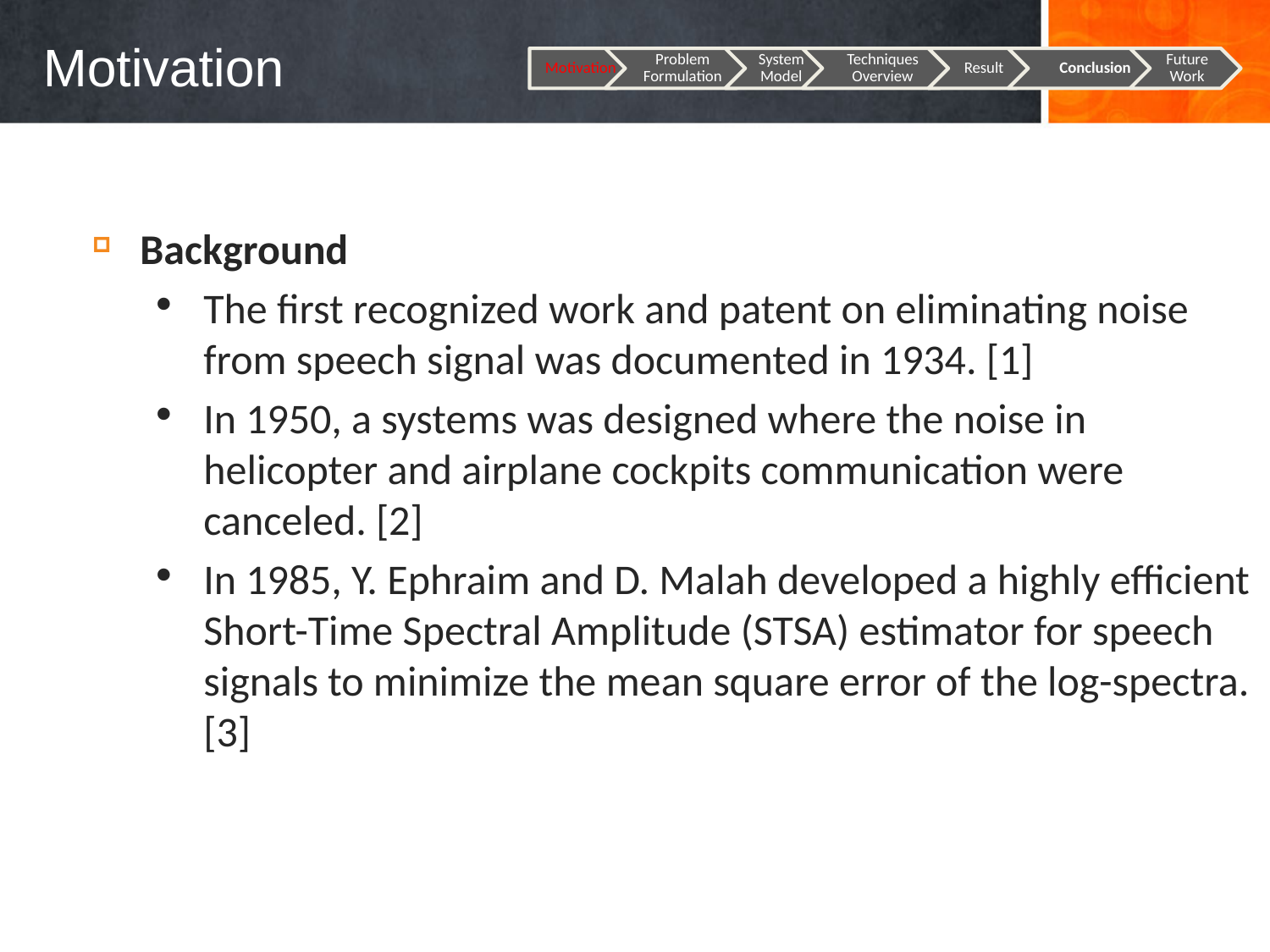

# Motivation
Motivation
Problem Formulation
System Model
Techniques Overview
Result
Conclusion
Future Work
Background
The first recognized work and patent on eliminating noise from speech signal was documented in 1934. [1]
In 1950, a systems was designed where the noise in helicopter and airplane cockpits communication were canceled. [2]
In 1985, Y. Ephraim and D. Malah developed a highly efficient Short-Time Spectral Amplitude (STSA) estimator for speech signals to minimize the mean square error of the log-spectra. [3]